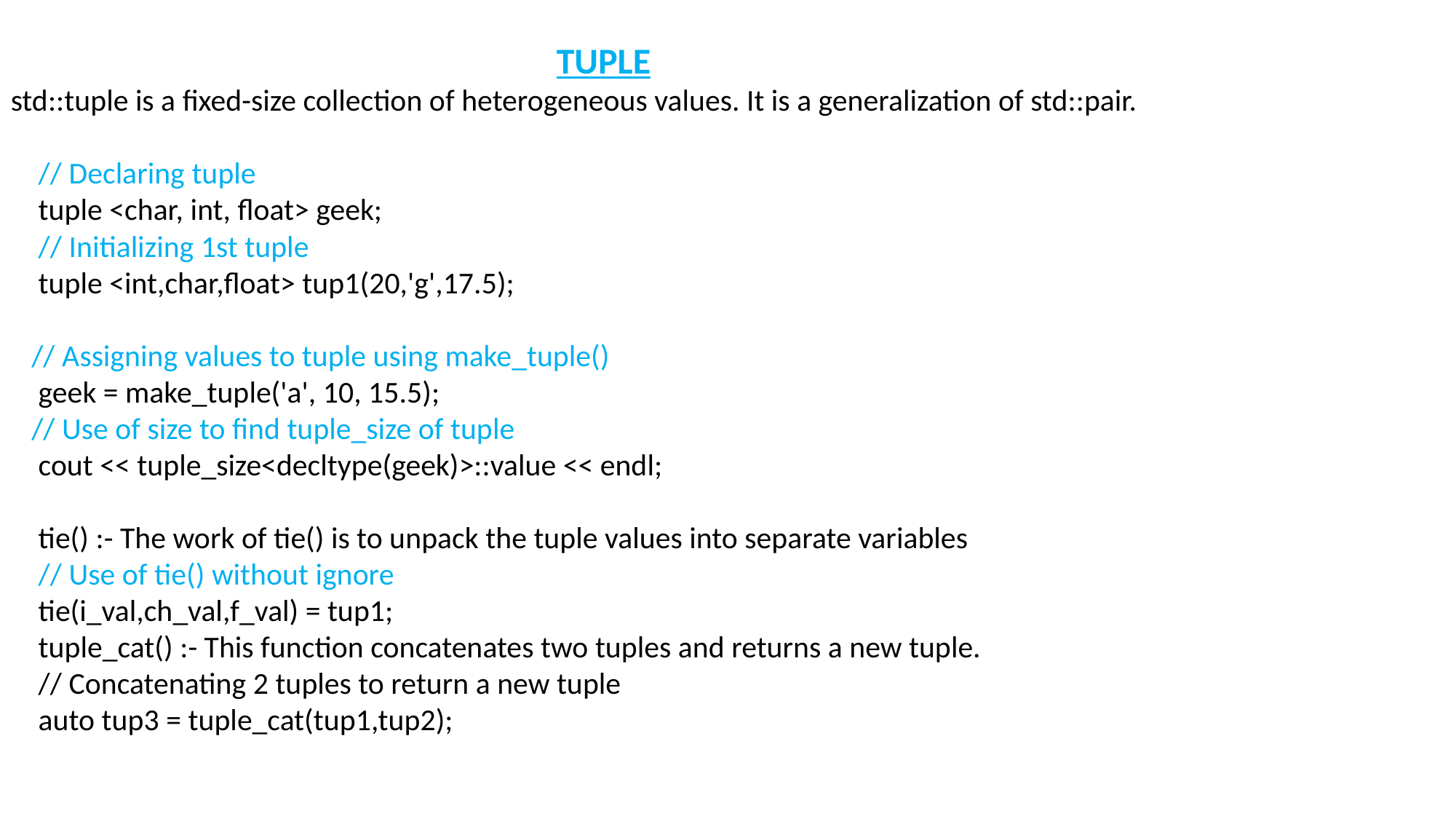

TUPLE
std::tuple is a fixed-size collection of heterogeneous values. It is a generalization of std::pair.

    // Declaring tuple
    tuple <char, int, float> geek;
    // Initializing 1st tuple
    tuple <int,char,float> tup1(20,'g',17.5);

   // Assigning values to tuple using make_tuple()
    geek = make_tuple('a', 10, 15.5);
   // Use of size to find tuple_size of tuple
    cout << tuple_size<decltype(geek)>::value << endl;

    tie() :- The work of tie() is to unpack the tuple values into separate variables
    // Use of tie() without ignore
    tie(i_val,ch_val,f_val) = tup1;
    tuple_cat() :- This function concatenates two tuples and returns a new tuple.
    // Concatenating 2 tuples to return a new tuple
    auto tup3 = tuple_cat(tup1,tup2);